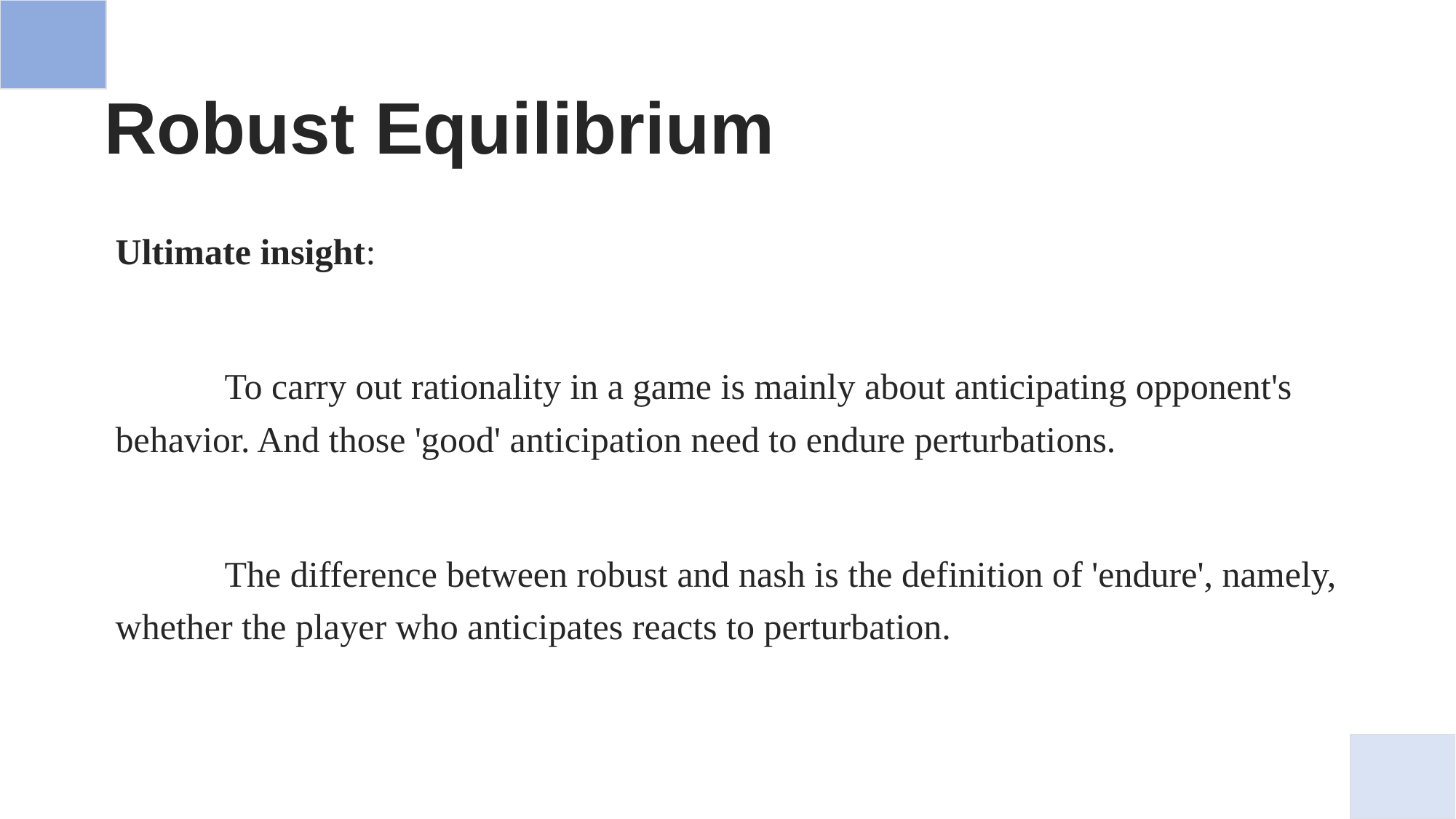

# Robust Equilibrium
Ultimate insight:

	To carry out rationality in a game is mainly about anticipating opponent's behavior. And those 'good' anticipation need to endure perturbations.

	The difference between robust and nash is the definition of 'endure', namely, whether the player who anticipates reacts to perturbation.